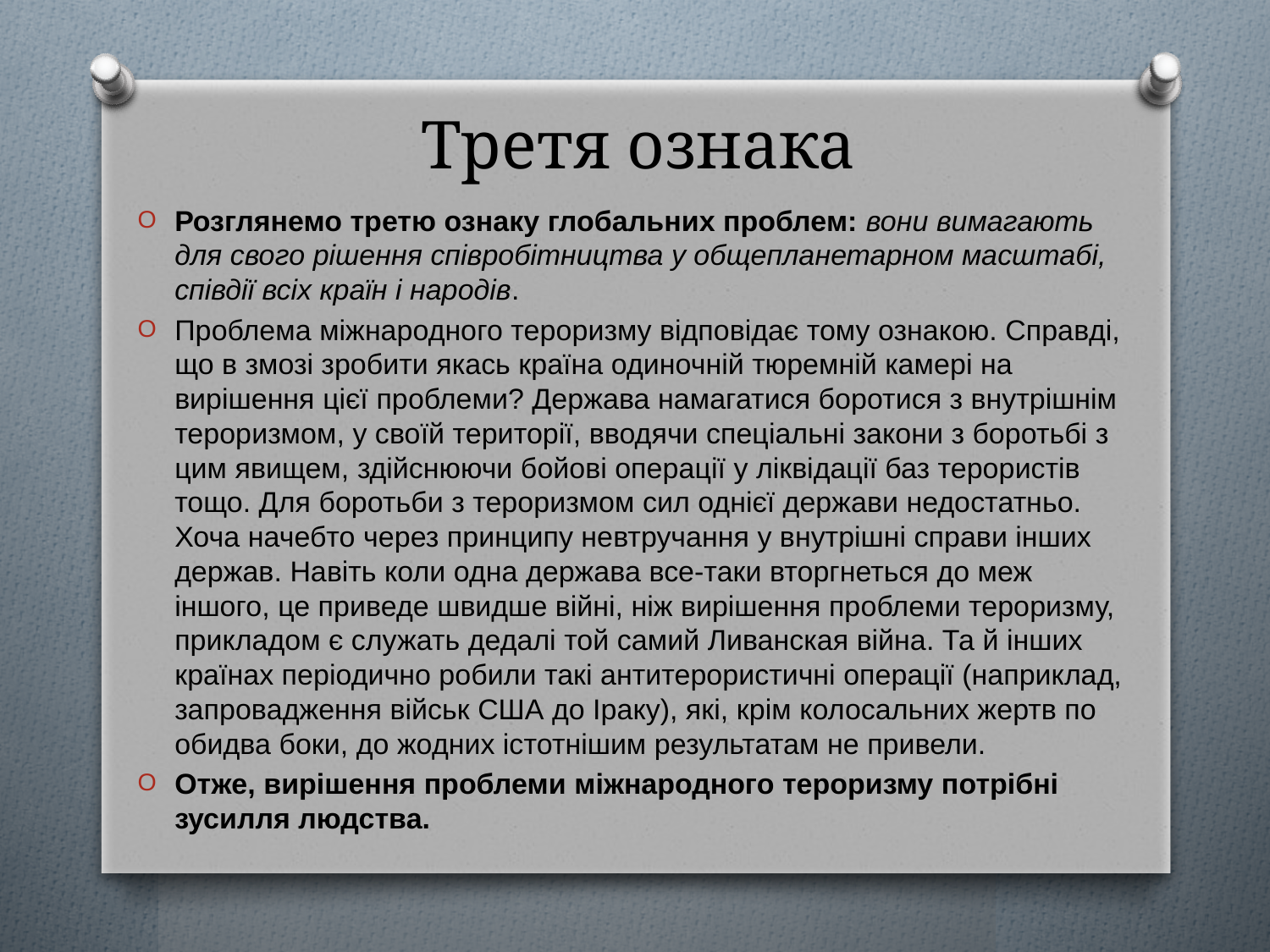

# Третя ознака
Розглянемо третю ознаку глобальних проблем: вони вимагають для свого рішення співробітництва у общепланетарном масштабі, співдії всіх країн і народів.
Проблема міжнародного тероризму відповідає тому ознакою. Справді, що в змозі зробити якась країна одиночній тюремній камері на вирішення цієї проблеми? Держава намагатися боротися з внутрішнім тероризмом, у своїй території, вводячи спеціальні закони з боротьбі з цим явищем, здійснюючи бойові операції у ліквідації баз терористів тощо. Для боротьби з тероризмом сил однієї держави недостатньо. Хоча начебто через принципу невтручання у внутрішні справи інших держав. Навіть коли одна держава все-таки вторгнеться до меж іншого, це приведе швидше війні, ніж вирішення проблеми тероризму, прикладом є служать дедалі той самий Ливанская війна. Та й інших країнах періодично робили такі антитерористичні операції (наприклад, запровадження військ США до Іраку), які, крім колосальних жертв по обидва боки, до жодних істотнішим результатам не привели.
Отже, вирішення проблеми міжнародного тероризму потрібні зусилля людства.